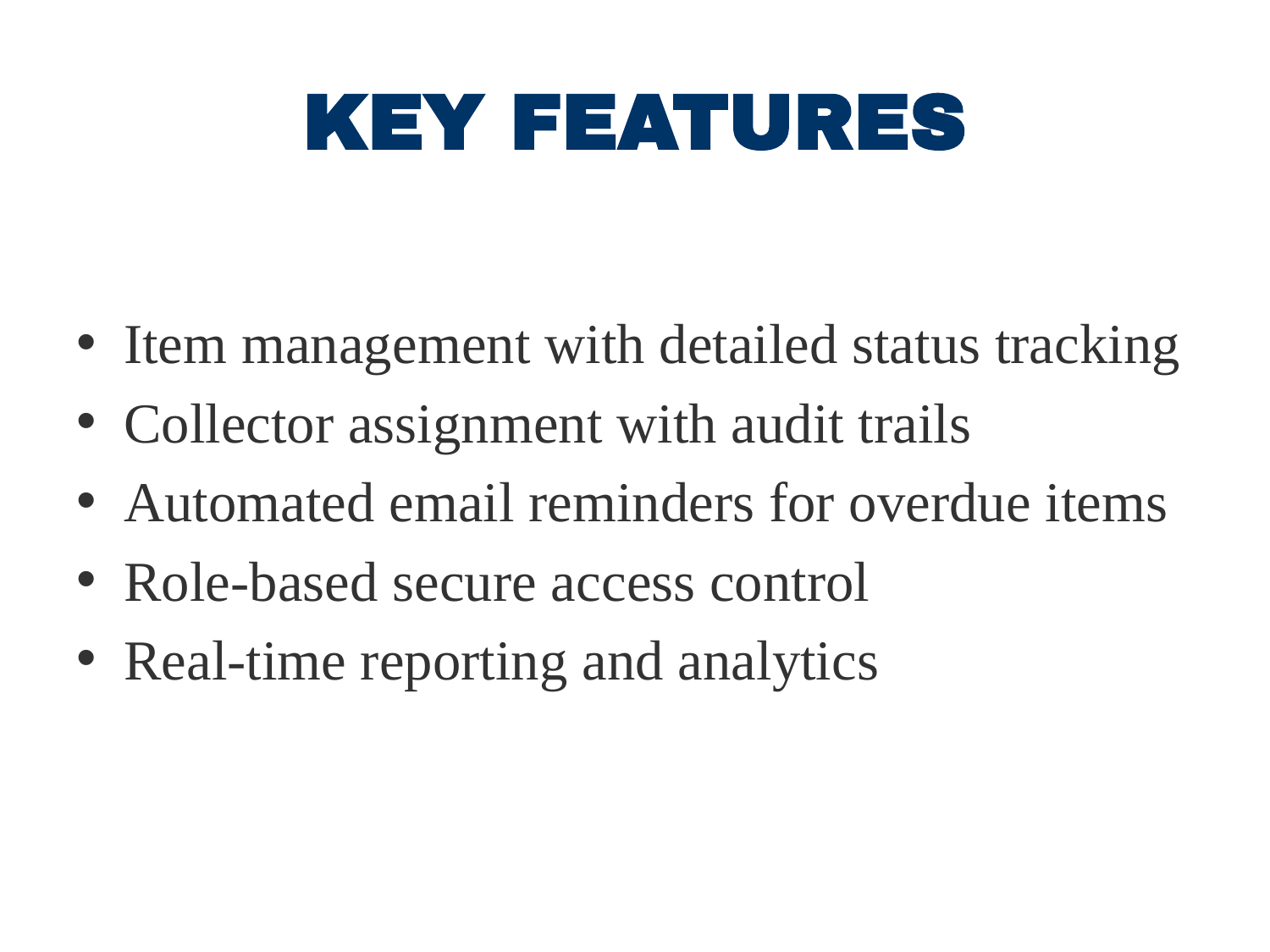

# KEY FEATURES

Item management with detailed status tracking
Collector assignment with audit trails
Automated email reminders for overdue items
Role-based secure access control
Real-time reporting and analytics